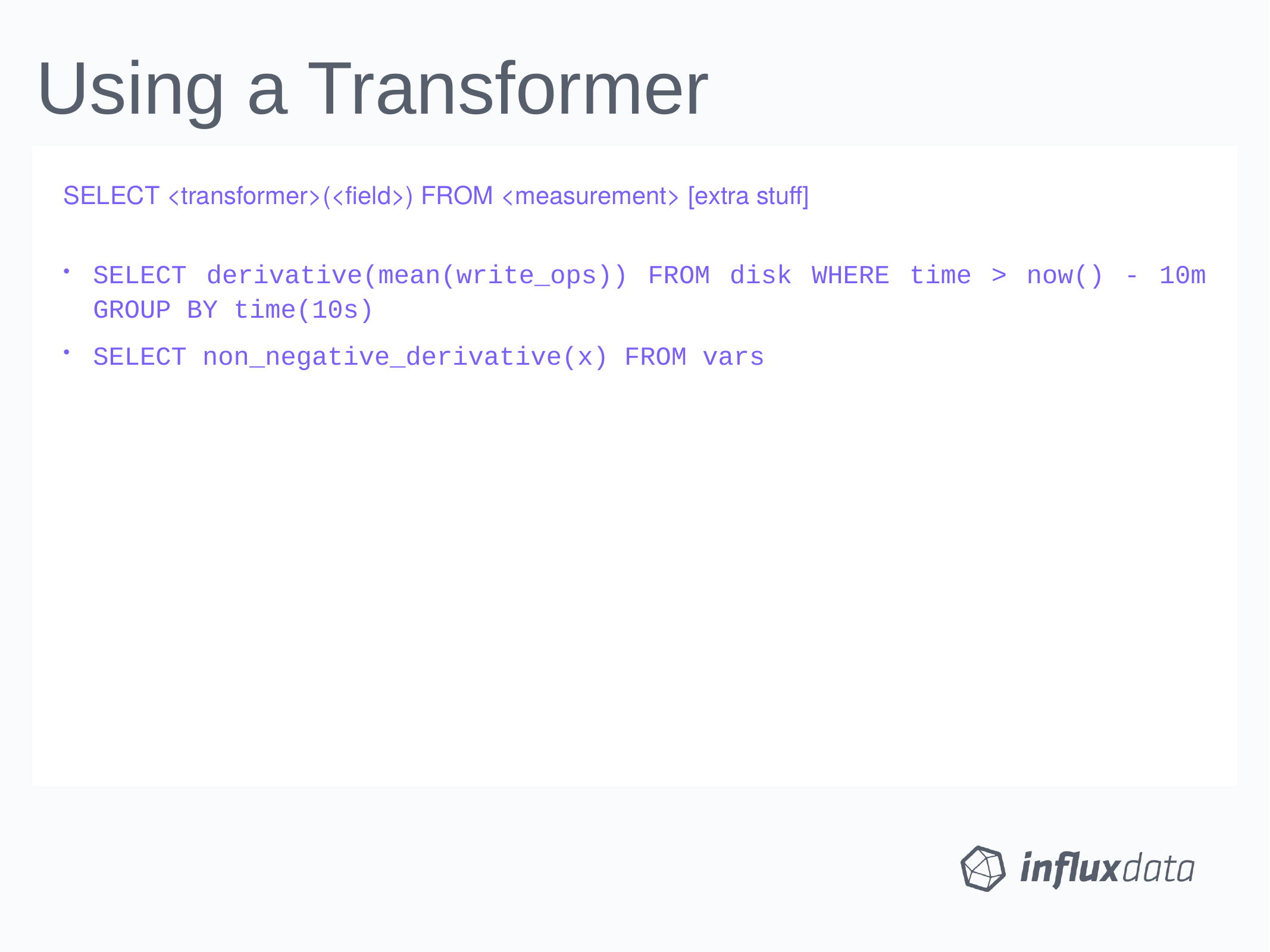

Using a Transformer
SELECT <transformer>(<field>) FROM <measurement> [extra stuff]

SELECT derivative(mean(write_ops)) FROM disk WHERE time > now() - 10m GROUP BY time(10s)
SELECT non_negative_derivative(x) FROM vars